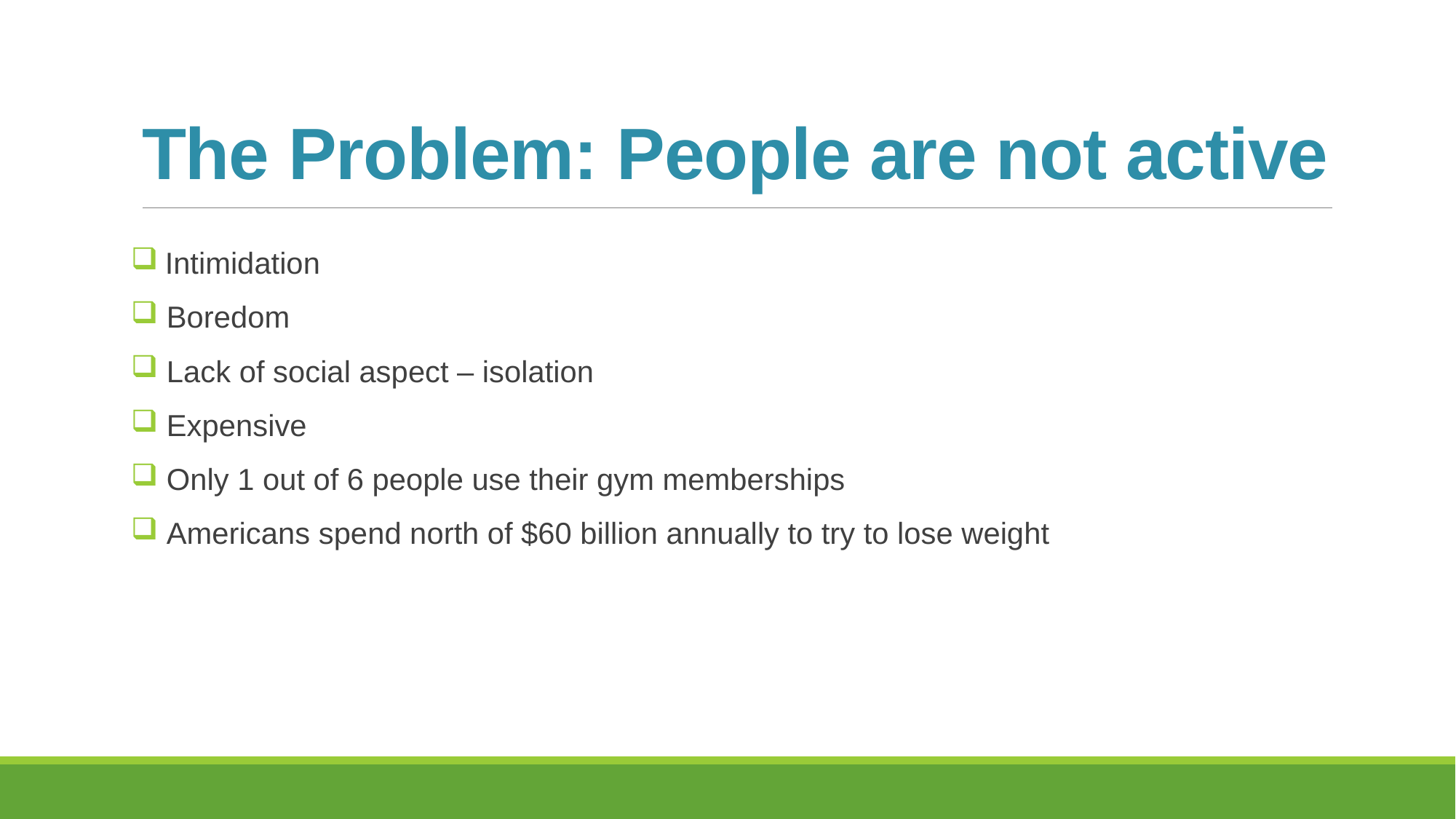

# The Problem: People are not active
 Intimidation
 Boredom
 Lack of social aspect – isolation
 Expensive
 Only 1 out of 6 people use their gym memberships
 Americans spend north of $60 billion annually to try to lose weight